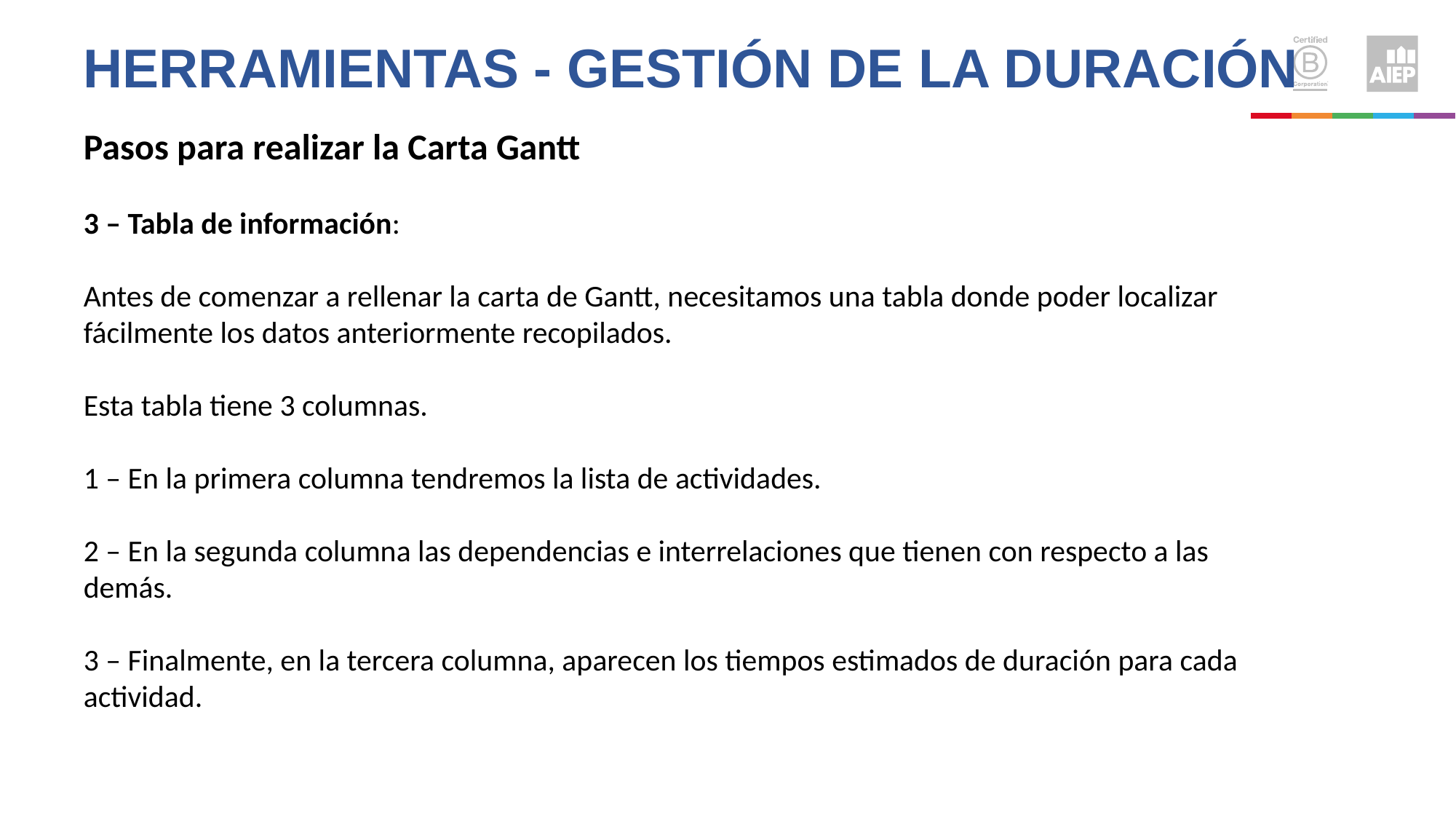

Herramientas - Gestión de la duración
Pasos para realizar la Carta Gantt

3 – Tabla de información:

Antes de comenzar a rellenar la carta de Gantt, necesitamos una tabla donde poder localizar fácilmente los datos anteriormente recopilados.

Esta tabla tiene 3 columnas.

1 – En la primera columna tendremos la lista de actividades.

2 – En la segunda columna las dependencias e interrelaciones que tienen con respecto a las demás.

3 – Finalmente, en la tercera columna, aparecen los tiempos estimados de duración para cada actividad.